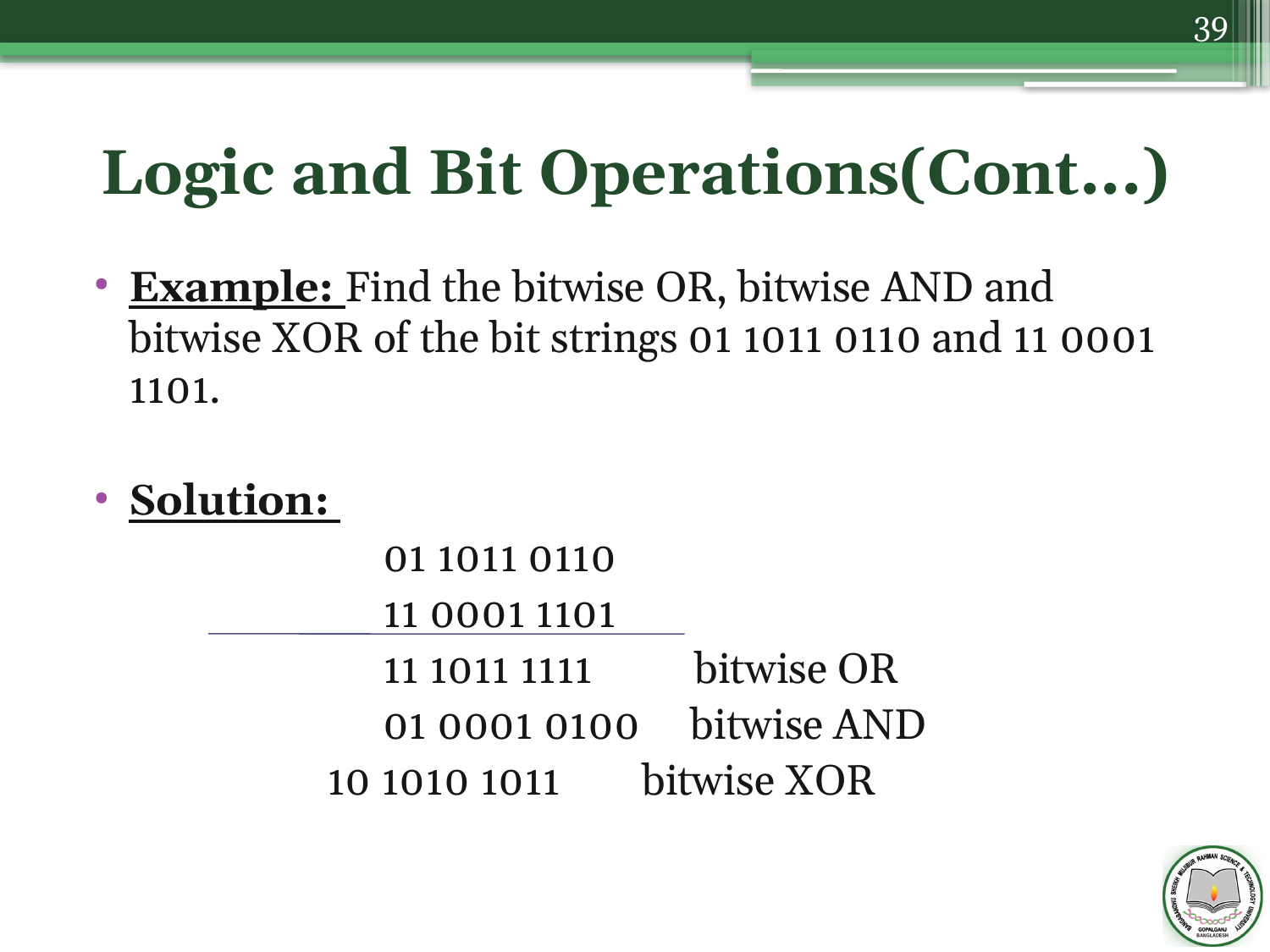

39
# Logic and Bit Operations(Cont...)
Example: Find the bitwise OR, bitwise AND and bitwise XOR of the bit strings 01 1011 0110 and 11 0001 1101.

Solution:
			01 1011 0110
			11 0001 1101
			11 1011 1111          bitwise OR
			01 0001 0100     bitwise AND
                       10 1010 1011        bitwise XOR